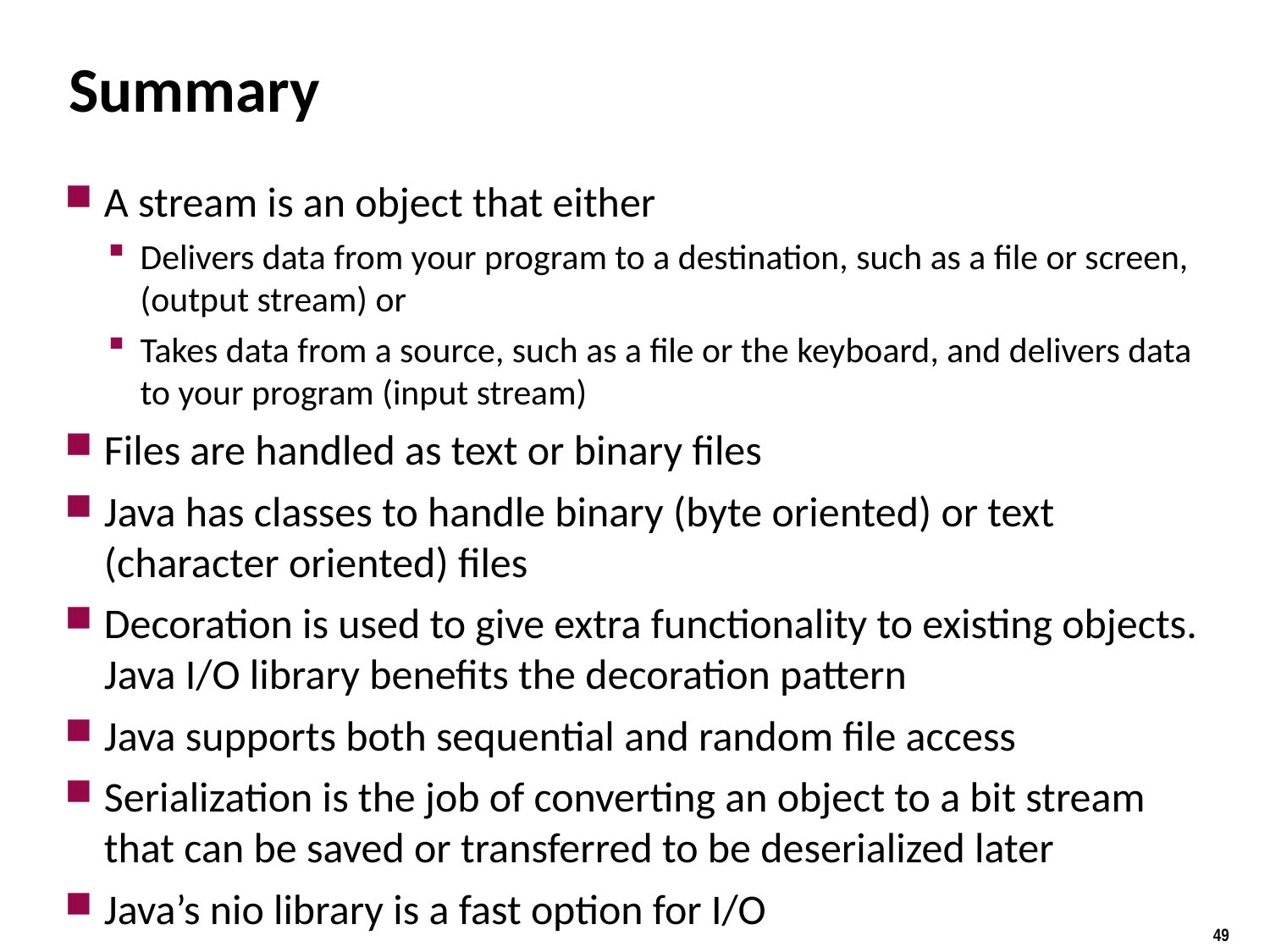

# Summary
A stream is an object that either
Delivers data from your program to a destination, such as a file or screen, (output stream) or
Takes data from a source, such as a file or the keyboard, and delivers data to your program (input stream)
Files are handled as text or binary files
Java has classes to handle binary (byte oriented) or text (character oriented) files
Decoration is used to give extra functionality to existing objects. Java I/O library benefits the decoration pattern
Java supports both sequential and random file access
Serialization is the job of converting an object to a bit stream that can be saved or transferred to be deserialized later
Java’s nio library is a fast option for I/O